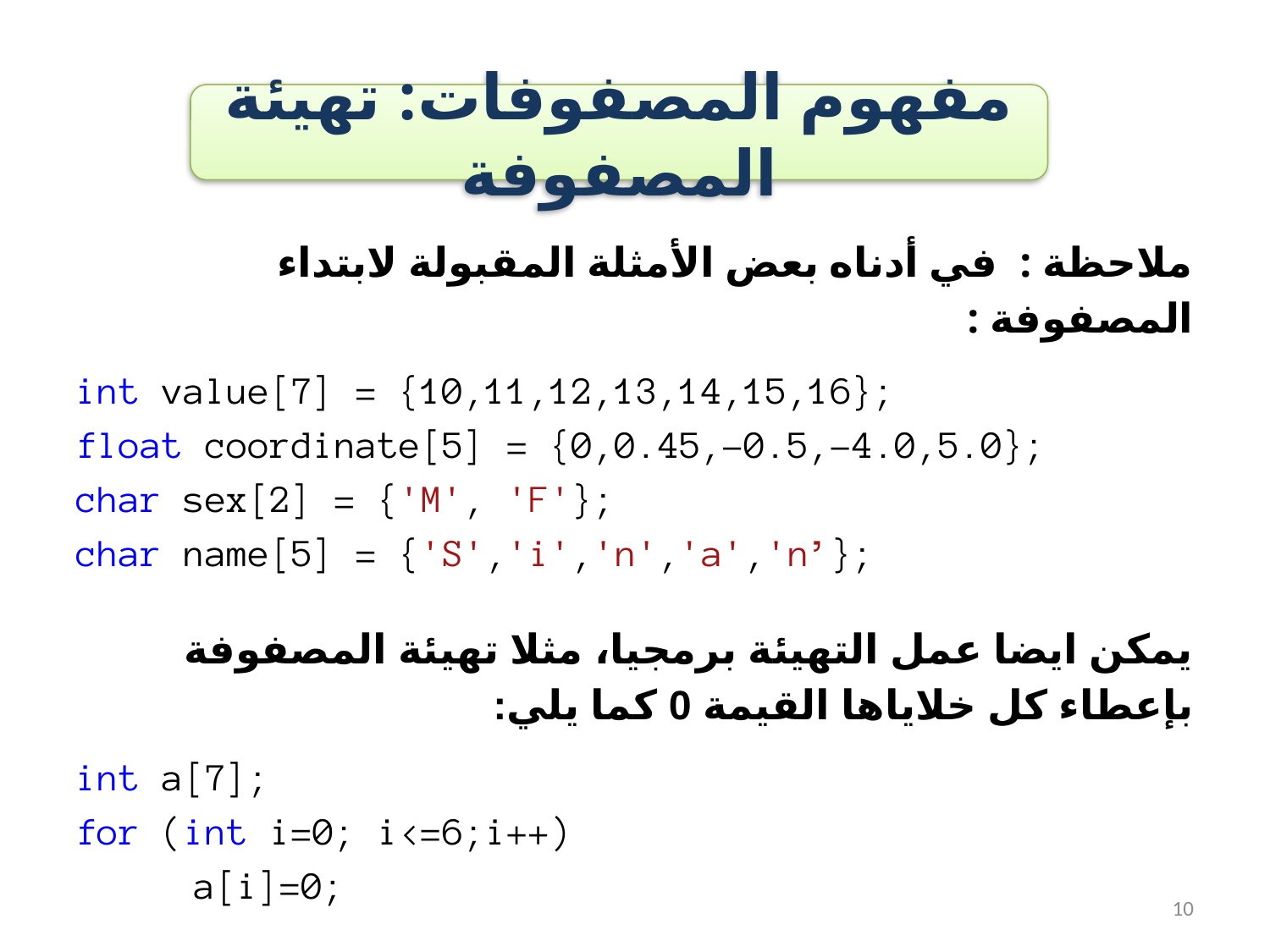

#
مفهوم المصفوفات: تهيئة المصفوفة
ملاحظة :  في أدناه بعض الأمثلة المقبولة لابتداء المصفوفة :
int value[7] = {10,11,12,13,14,15,16};
float coordinate[5] = {0,0.45,-0.5,-4.0,5.0};
char sex[2] = {'M', 'F'};
char name[5] = {'S','i','n','a','n’};

يمكن ايضا عمل التهيئة برمجيا، مثلا تهيئة المصفوفة بإعطاء كل خلاياها القيمة 0 كما يلي:
int a[7];
for (int i=0; i<=6;i++)
	a[i]=0;

10